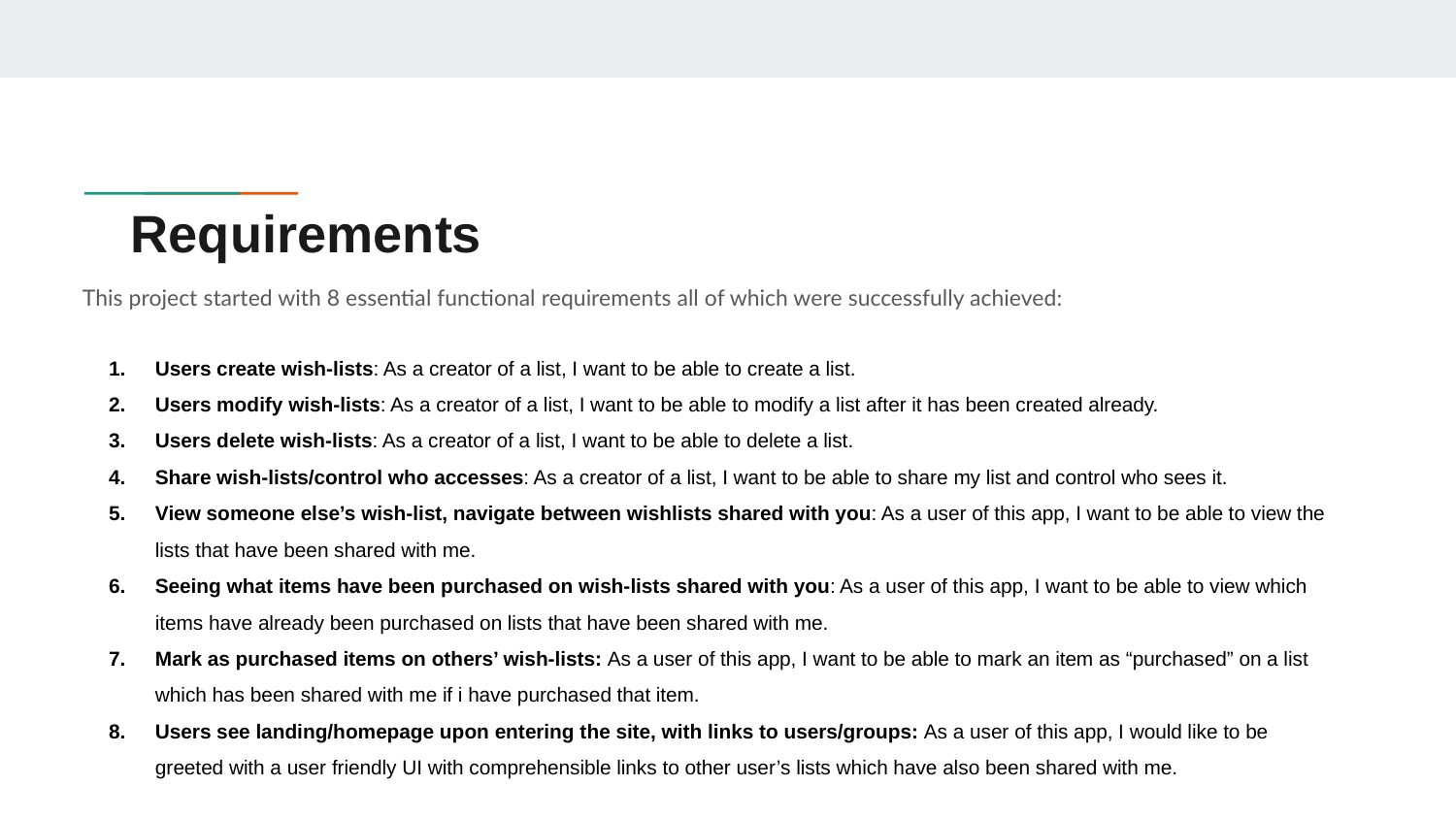

# Requirements
This project started with 8 essential functional requirements all of which were successfully achieved:
Users create wish-lists: As a creator of a list, I want to be able to create a list.
Users modify wish-lists: As a creator of a list, I want to be able to modify a list after it has been created already.
Users delete wish-lists: As a creator of a list, I want to be able to delete a list.
Share wish-lists/control who accesses: As a creator of a list, I want to be able to share my list and control who sees it.
View someone else’s wish-list, navigate between wishlists shared with you: As a user of this app, I want to be able to view the lists that have been shared with me.
Seeing what items have been purchased on wish-lists shared with you: As a user of this app, I want to be able to view which items have already been purchased on lists that have been shared with me.
Mark as purchased items on others’ wish-lists: As a user of this app, I want to be able to mark an item as “purchased” on a list which has been shared with me if i have purchased that item.
Users see landing/homepage upon entering the site, with links to users/groups: As a user of this app, I would like to be greeted with a user friendly UI with comprehensible links to other user’s lists which have also been shared with me.